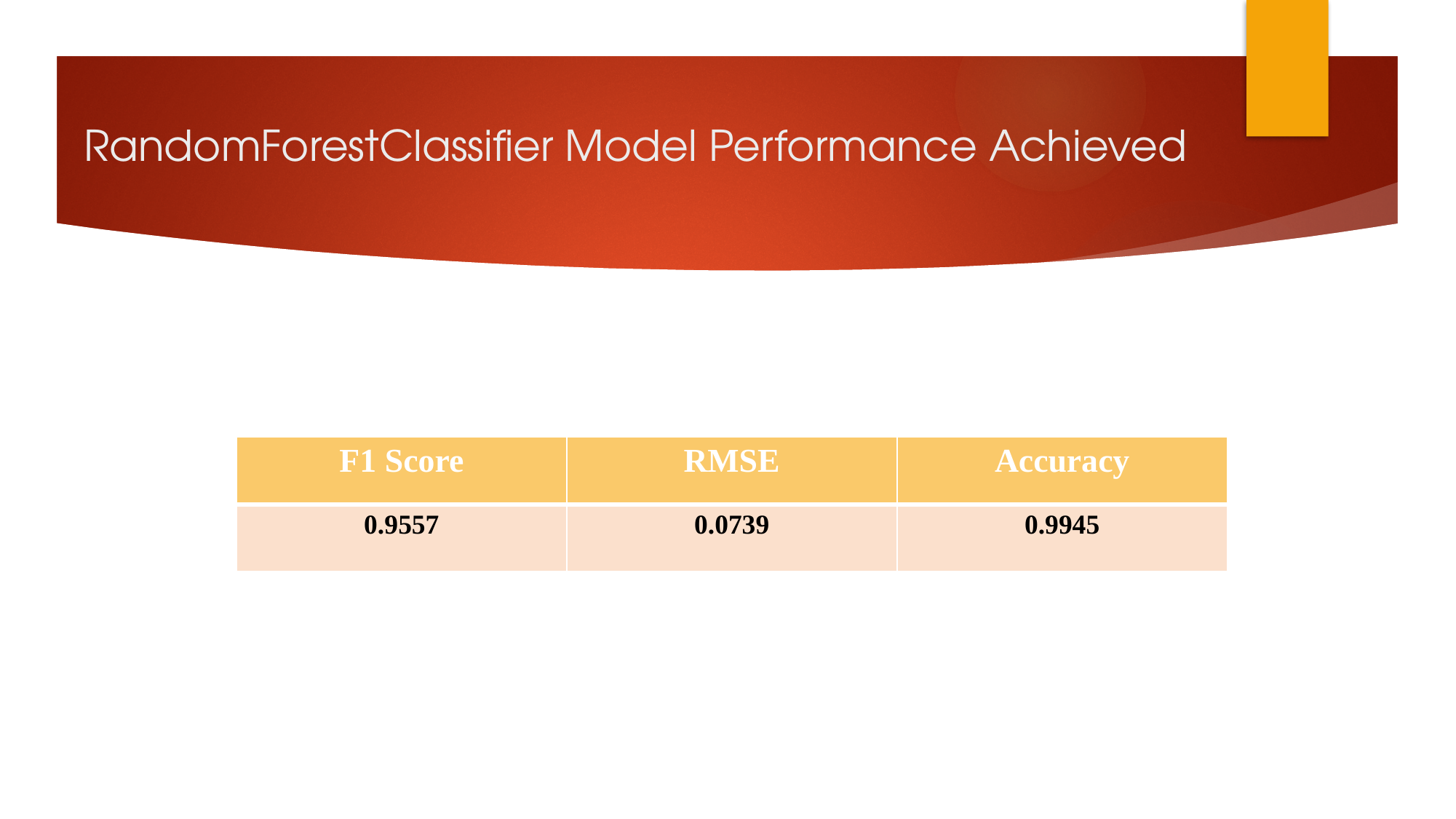

# RandomForestClassifier Model Performance Achieved
| F1 Score | RMSE | Accuracy |
| --- | --- | --- |
| 0.9557 | 0.0739 | 0.9945 |